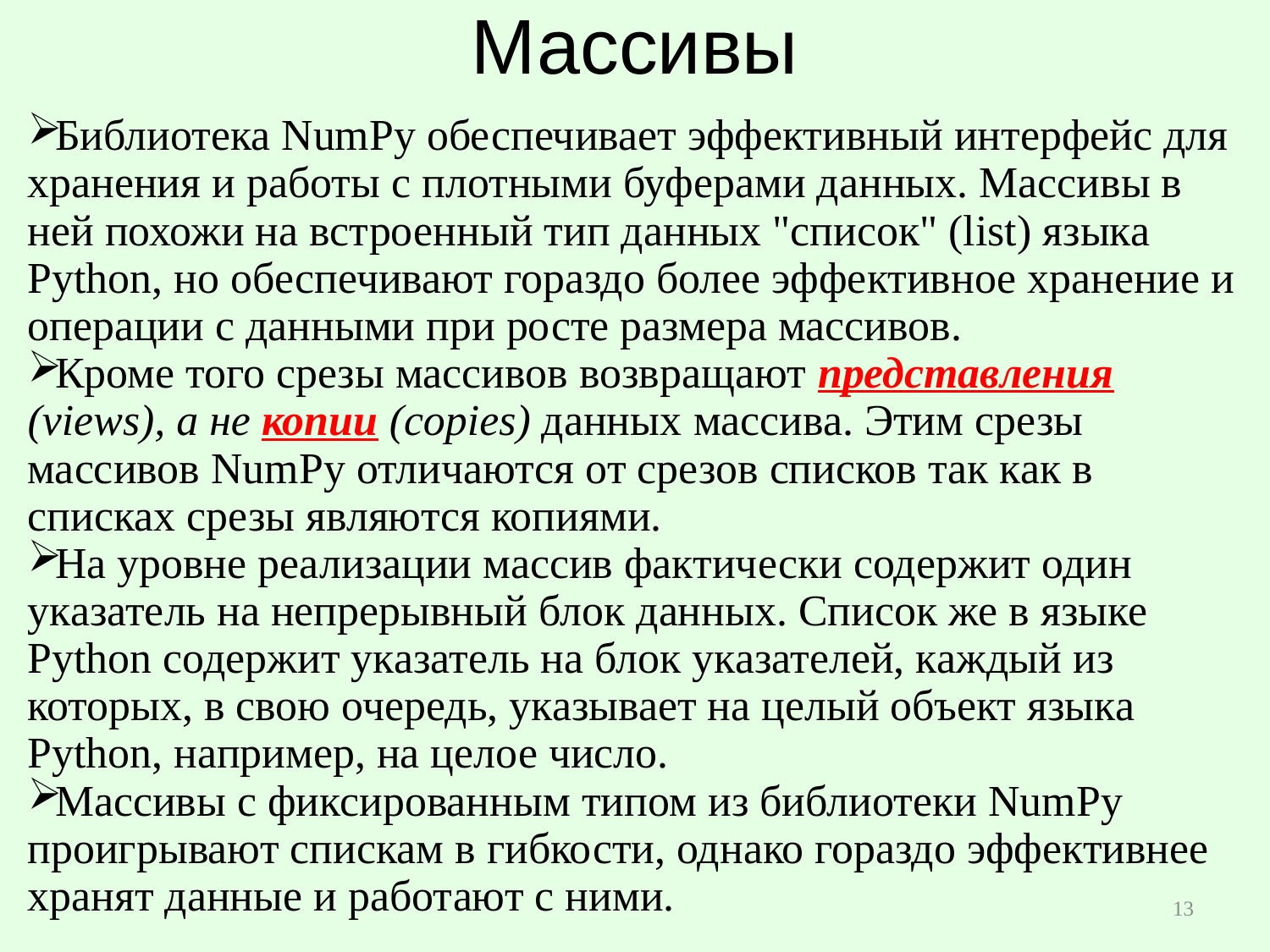

# Массивы
Библиотека NumPy обеспечивает эффективный интерфейс для хранения и работы с плотными буферами данных. Массивы в ней похожи на встроенный тип данных "список" (list) языка Python, но обеспечивают гораздо более эффективное хранение и операции с данными при росте размера массивов.
Кроме того срезы массивов возвращают представления (views), а не копии (copies) данных массива. Этим срезы массивов NumPy отличаются от срезов списков так как в списках срезы являются копиями.
На уровне реализации массив фактически содержит один указатель на непрерывный блок данных. Список же в языке Python содержит указатель на блок указателей, каждый из которых, в свою очередь, указывает на целый объект языка Python, например, на целое число.
Массивы с фиксированным типом из библиотеки NumPy проигрывают спискам в гибкости, однако гораздо эффективнее хранят данные и работают с ними.

13